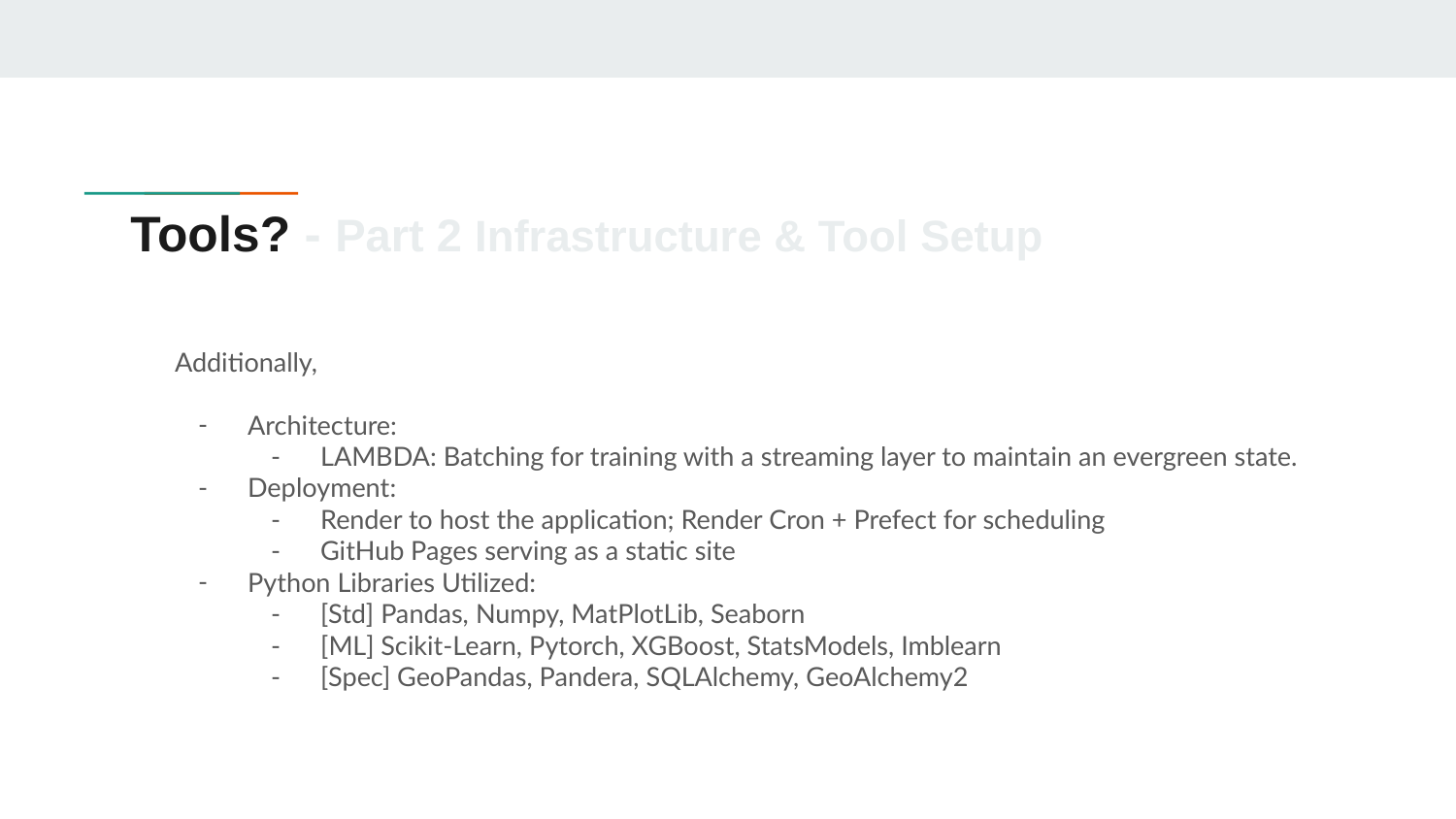

# Tools? - Part 2 Infrastructure & Tool Setup

Additionally,
Architecture:
LAMBDA: Batching for training with a streaming layer to maintain an evergreen state.
Deployment:
Render to host the application; Render Cron + Prefect for scheduling
GitHub Pages serving as a static site
Python Libraries Utilized:
[Std] Pandas, Numpy, MatPlotLib, Seaborn
[ML] Scikit-Learn, Pytorch, XGBoost, StatsModels, Imblearn
[Spec] GeoPandas, Pandera, SQLAlchemy, GeoAlchemy2